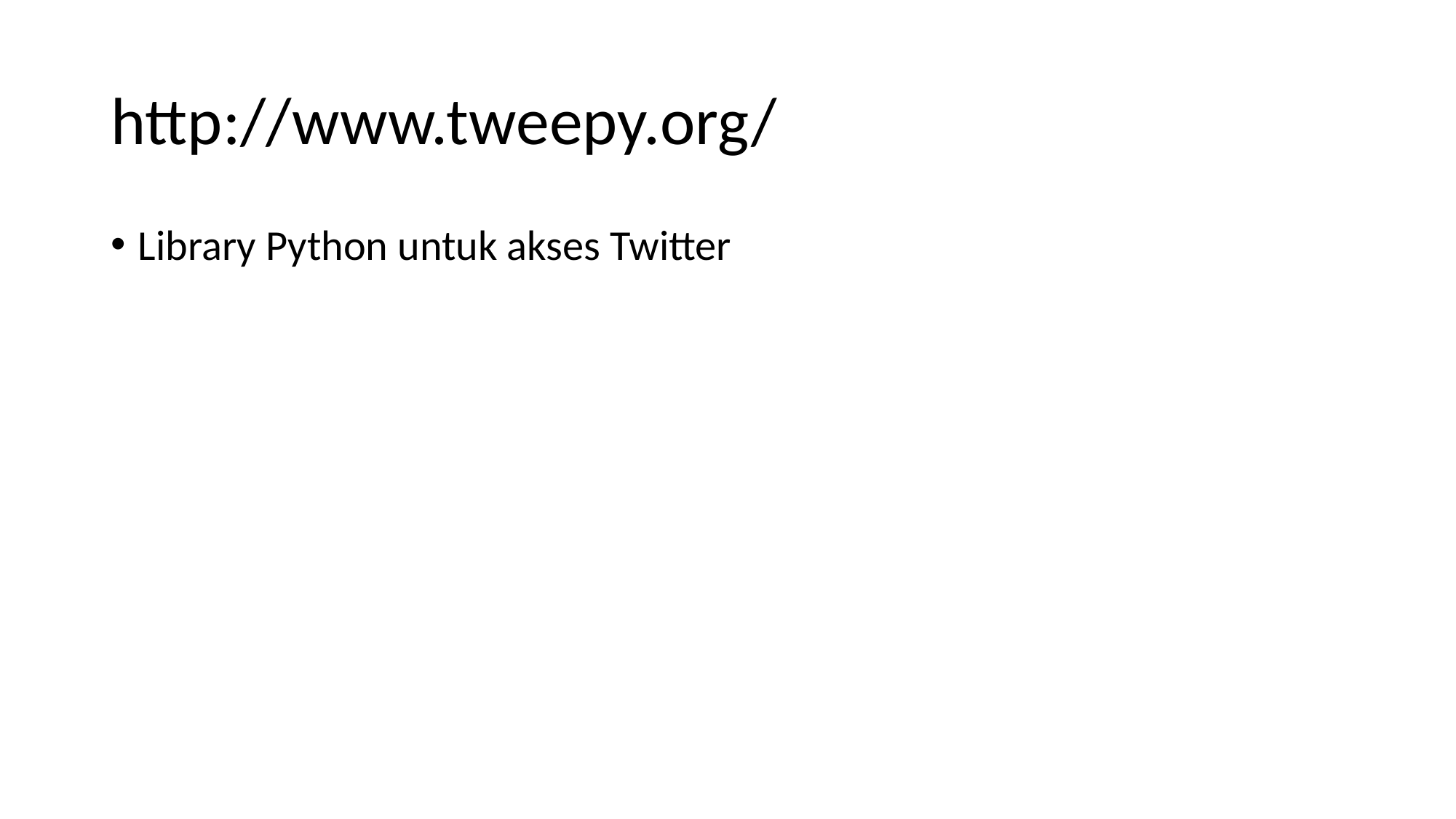

# http://www.tweepy.org/
Library Python untuk akses Twitter